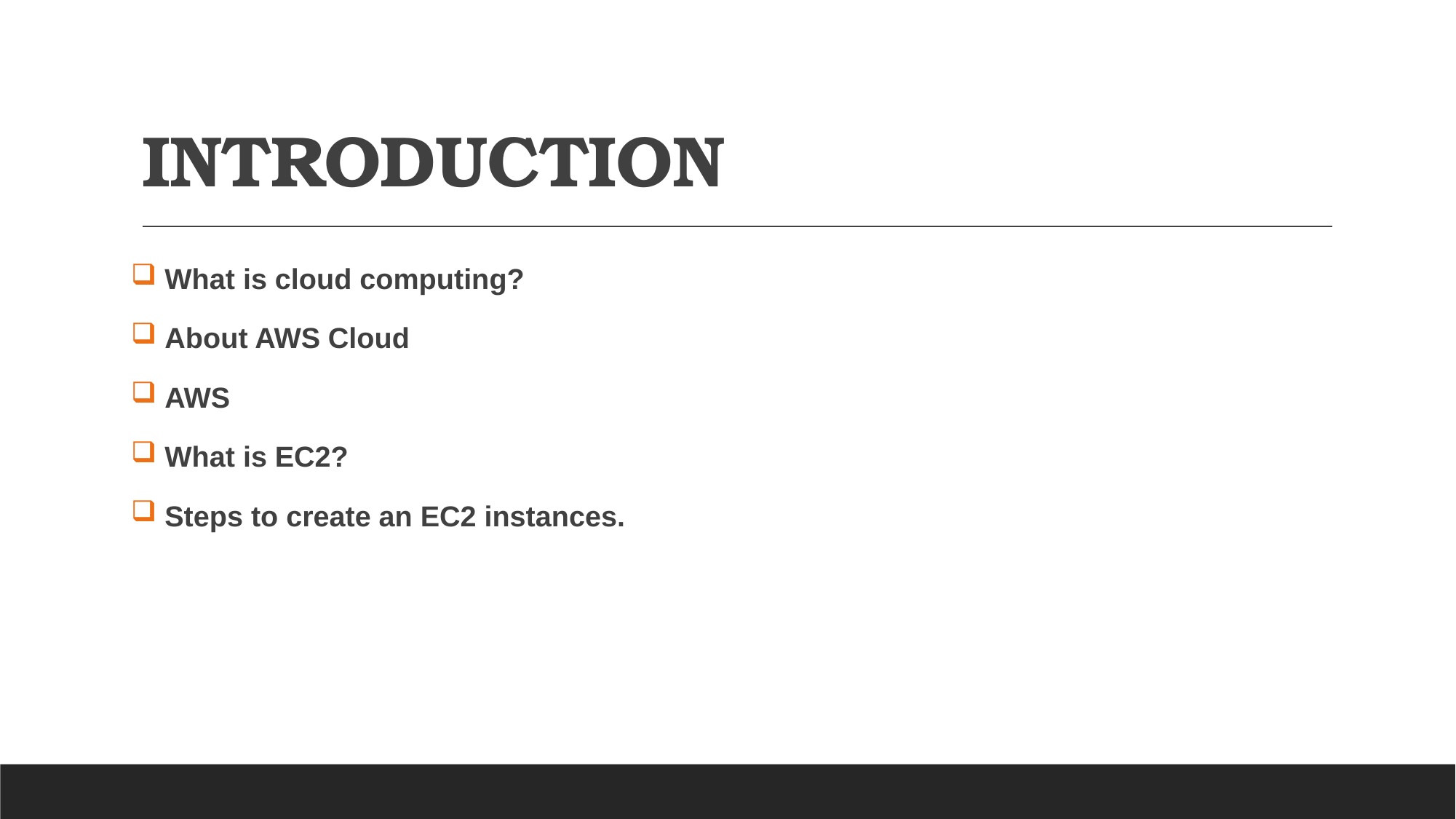

# INTRODUCTION
 What is cloud computing?
 About AWS Cloud
 AWS
 What is EC2?
 Steps to create an EC2 instances.